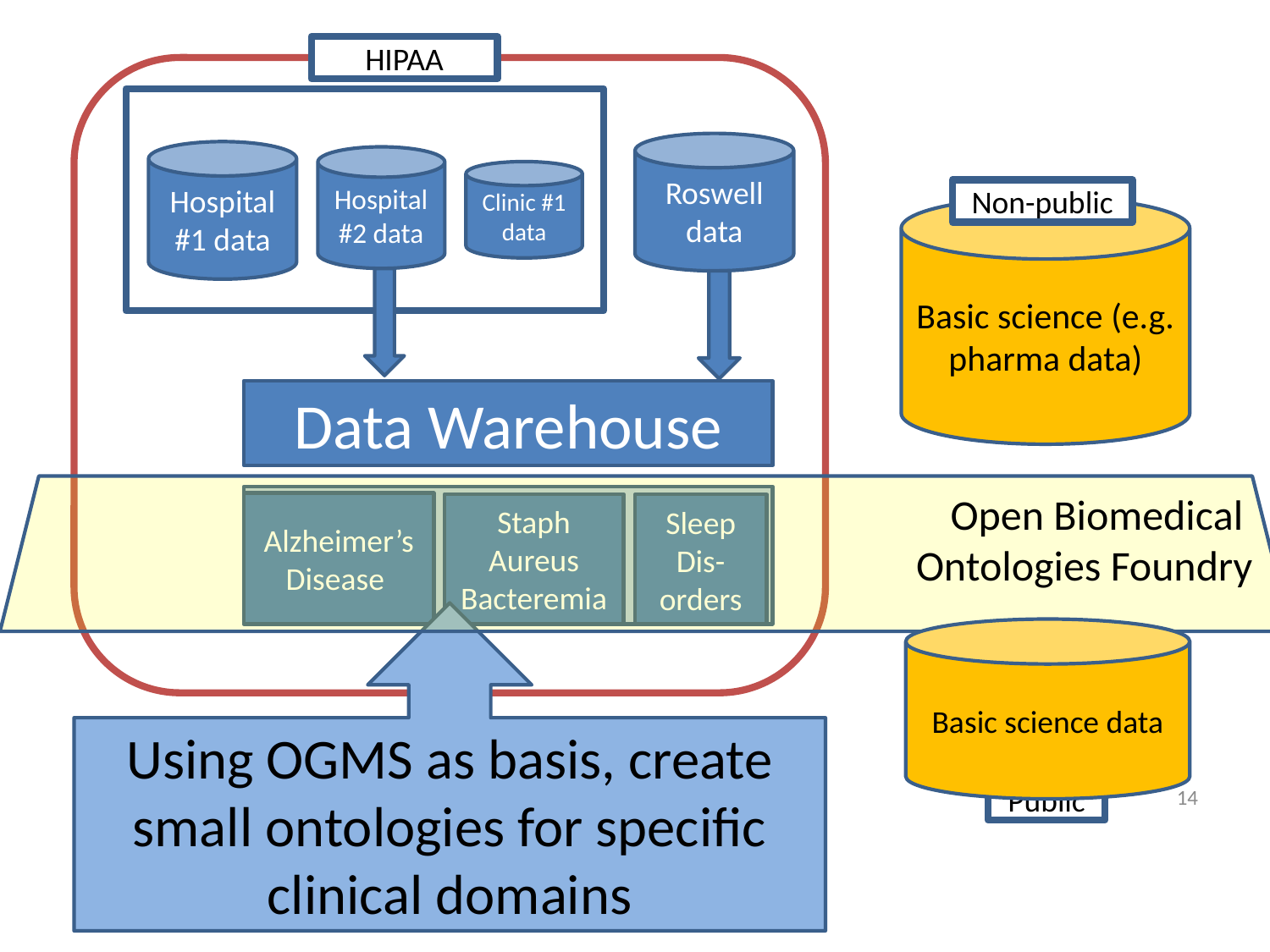

HIPAA

Roswell data
Hospital #1 data
Hospital#2 data
Clinic #1 data
Non-public
Basic science (e.g. pharma data)

Data Warehouse

Open Biomedical
Ontologies Foundry

Alzheimer’s Disease
Staph Aureus Bacteremia
Sleep Dis-orders
Using OGMS as basis, create small ontologies for specific clinical domains
Basic science data
14
Public